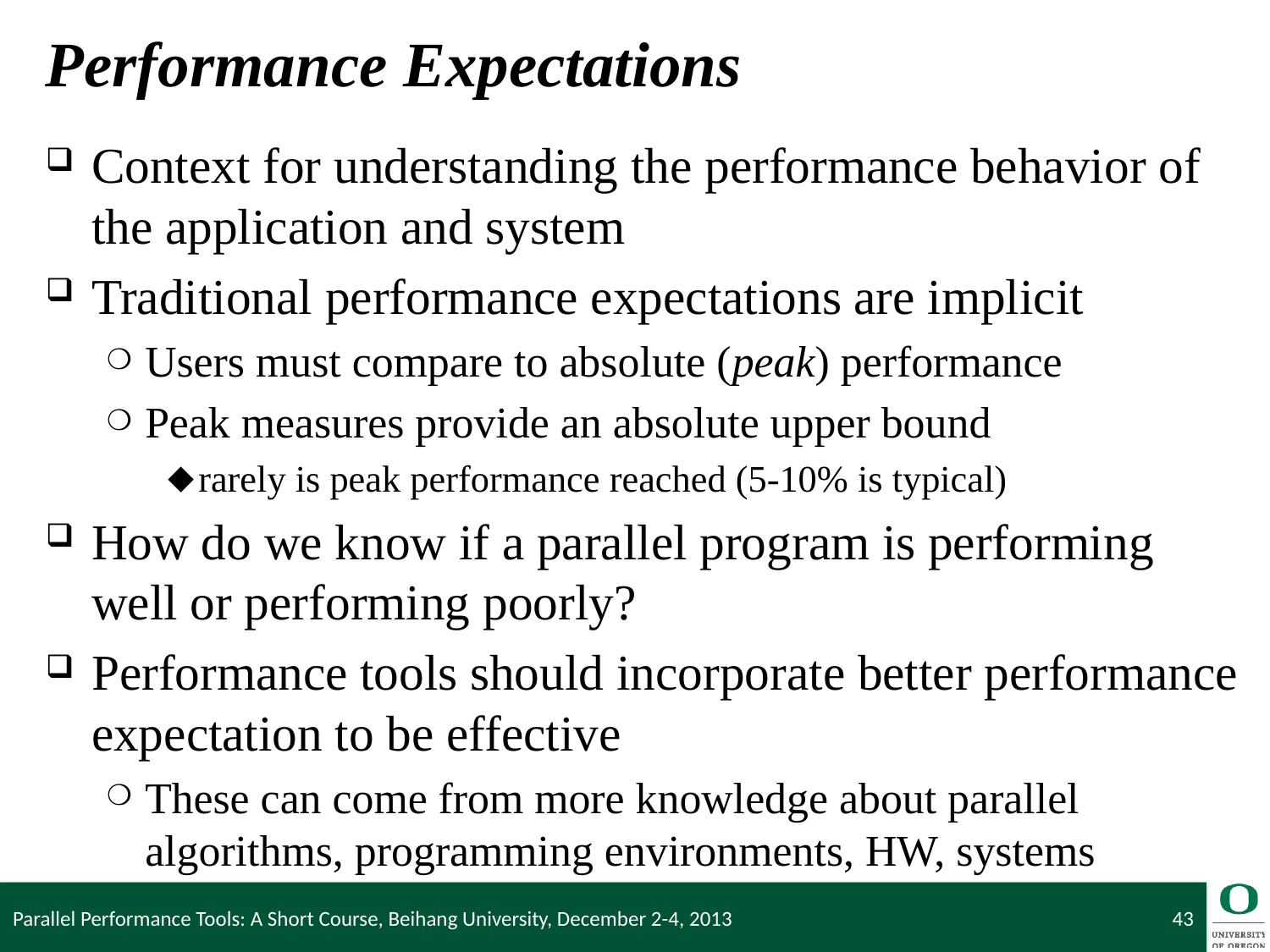

# Performance Expectations
Context for understanding the performance behavior of the application and system
Traditional performance expectations are implicit
Users must compare to absolute (peak) performance
Peak measures provide an absolute upper bound
rarely is peak performance reached (5-10% is typical)
How do we know if a parallel program is performing well or performing poorly?
Performance tools should incorporate better performance expectation to be effective
These can come from more knowledge about parallel algorithms, programming environments, HW, systems
Parallel Performance Tools: A Short Course, Beihang University, December 2-4, 2013
43